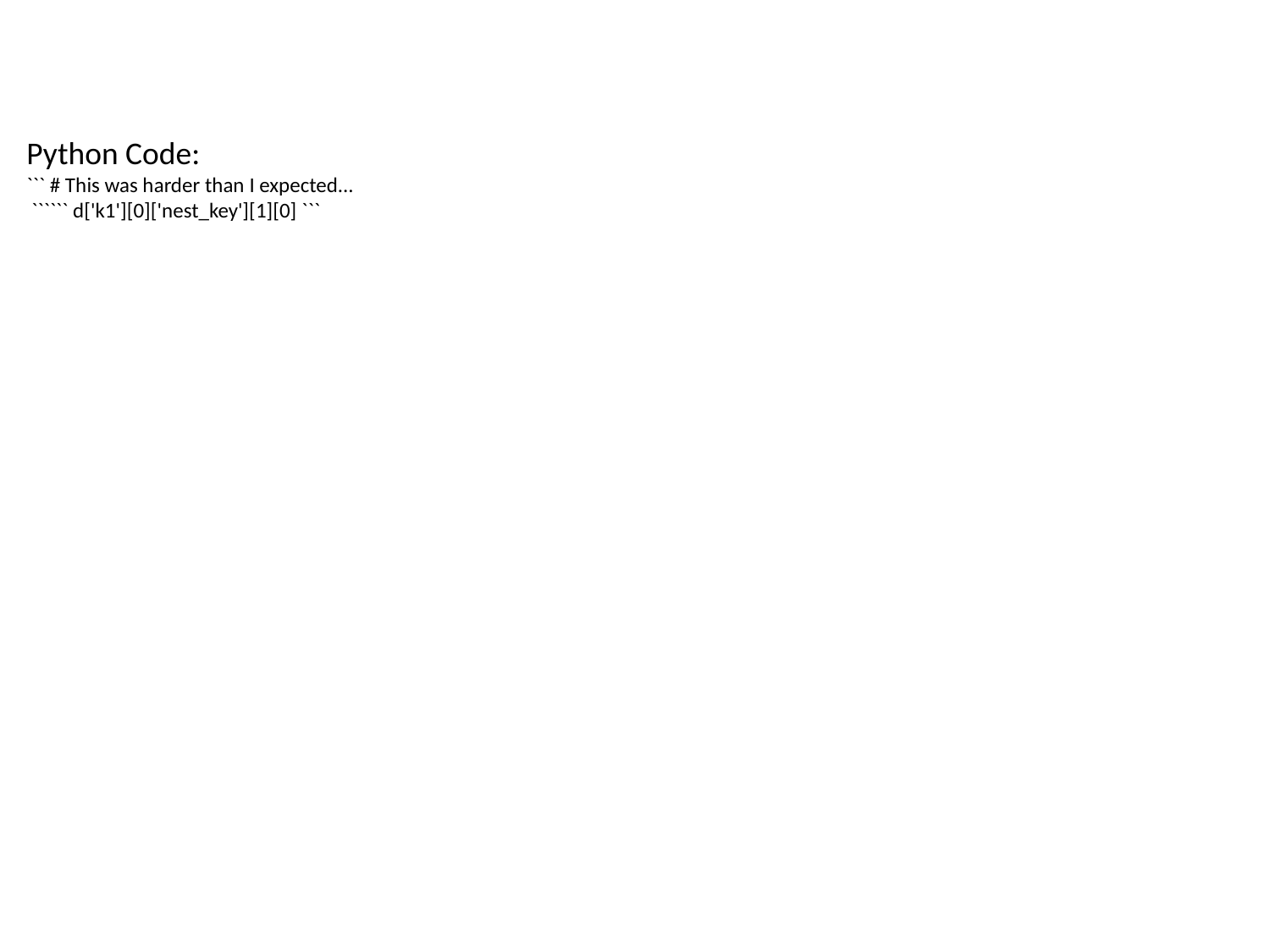

Python Code:
``` # This was harder than I expected...
 `````` d['k1'][0]['nest_key'][1][0] ```